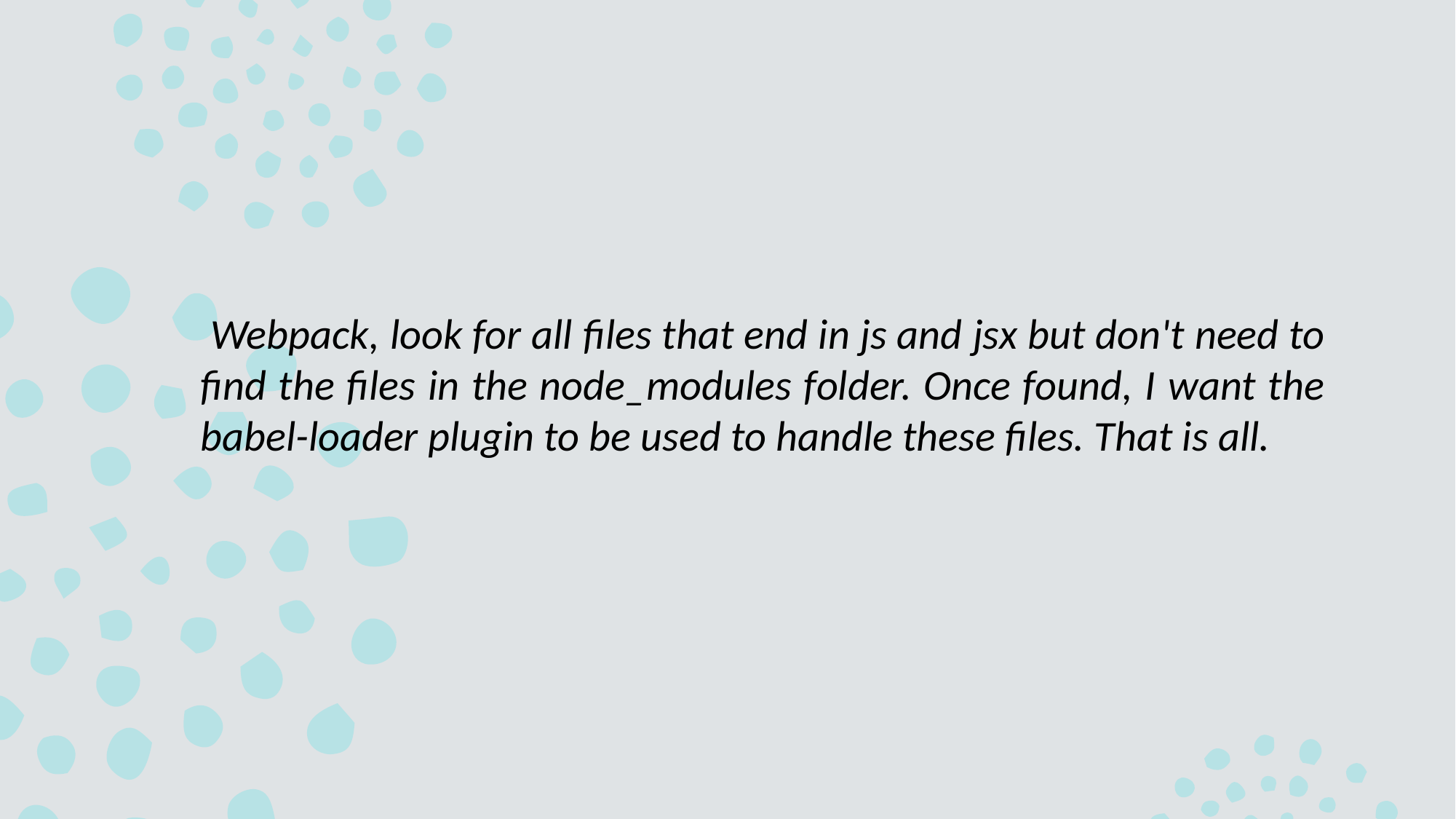

Webpack, look for all files that end in js and jsx but don't need to find the files in the node_modules folder. Once found, I want the babel-loader plugin to be used to handle these files. That is all.